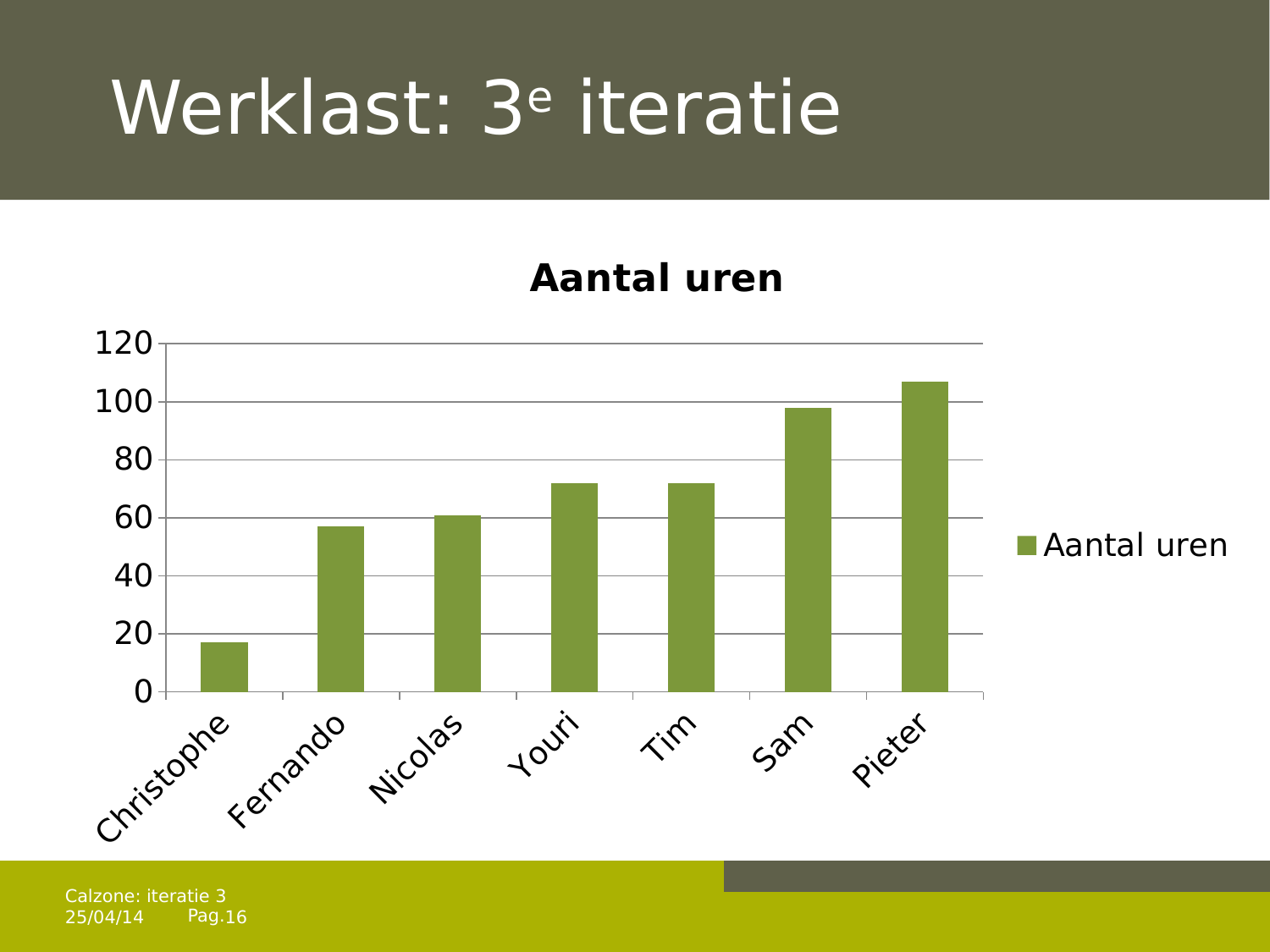

# Werklast: 3e iteratie

### Chart:

| Category | Aantal uren |
|---|---|
| Christophe | 17.0 |
| Fernando | 57.0 |
| Nicolas | 61.0 |
| Youri | 72.0 |
| Tim | 72.0 |
| Sam | 98.0 |
| Pieter | 107.0 |
Calzone: iteratie 3
25/04/14
16